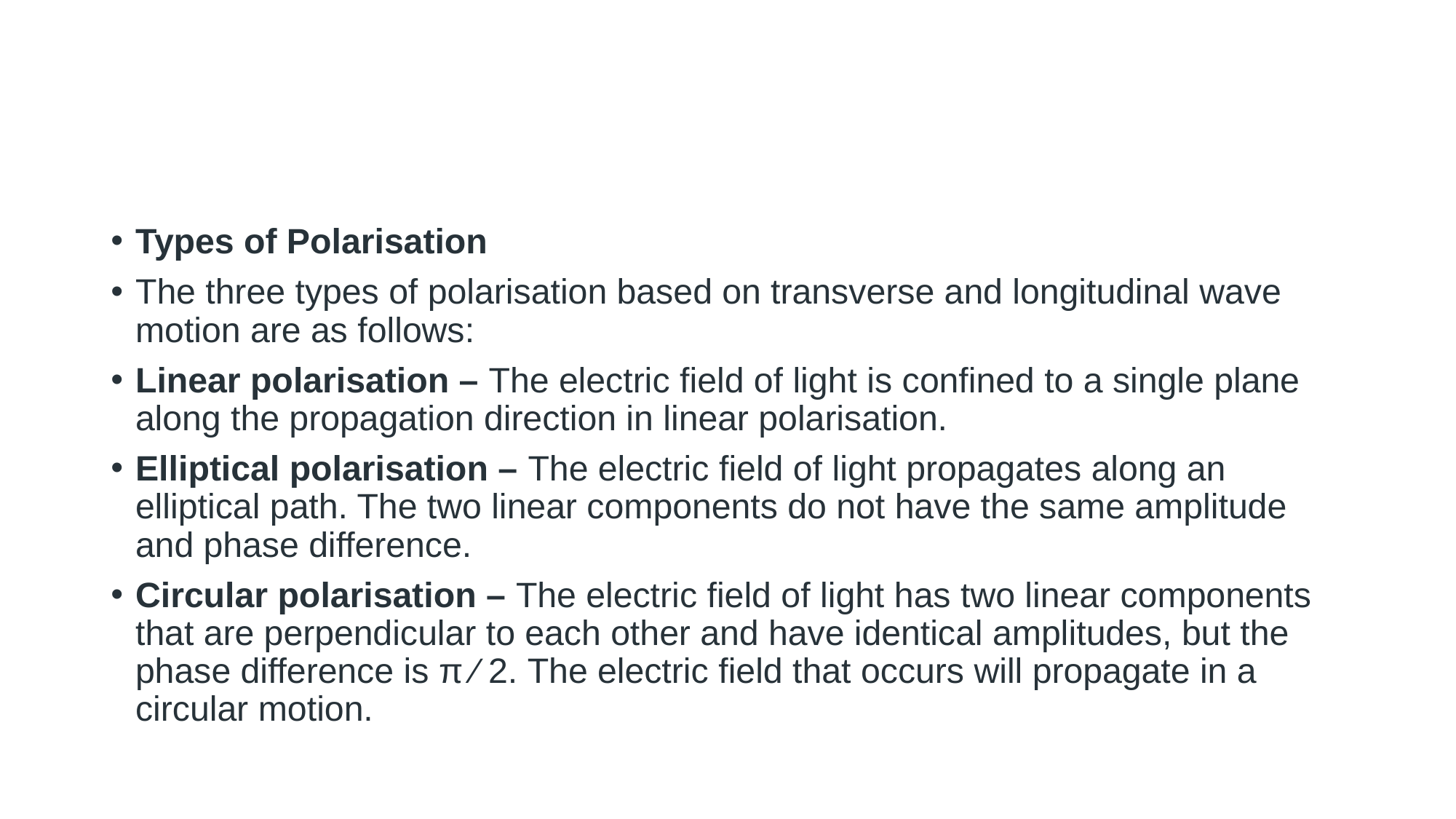

#
Types of Polarisation
The three types of polarisation based on transverse and longitudinal wave motion are as follows:
Linear polarisation – The electric field of light is confined to a single plane along the propagation direction in linear polarisation.
Elliptical polarisation – The electric field of light propagates along an elliptical path. The two linear components do not have the same amplitude and phase difference.
Circular polarisation – The electric field of light has two linear components that are perpendicular to each other and have identical amplitudes, but the phase difference is π ⁄ 2. The electric field that occurs will propagate in a circular motion.